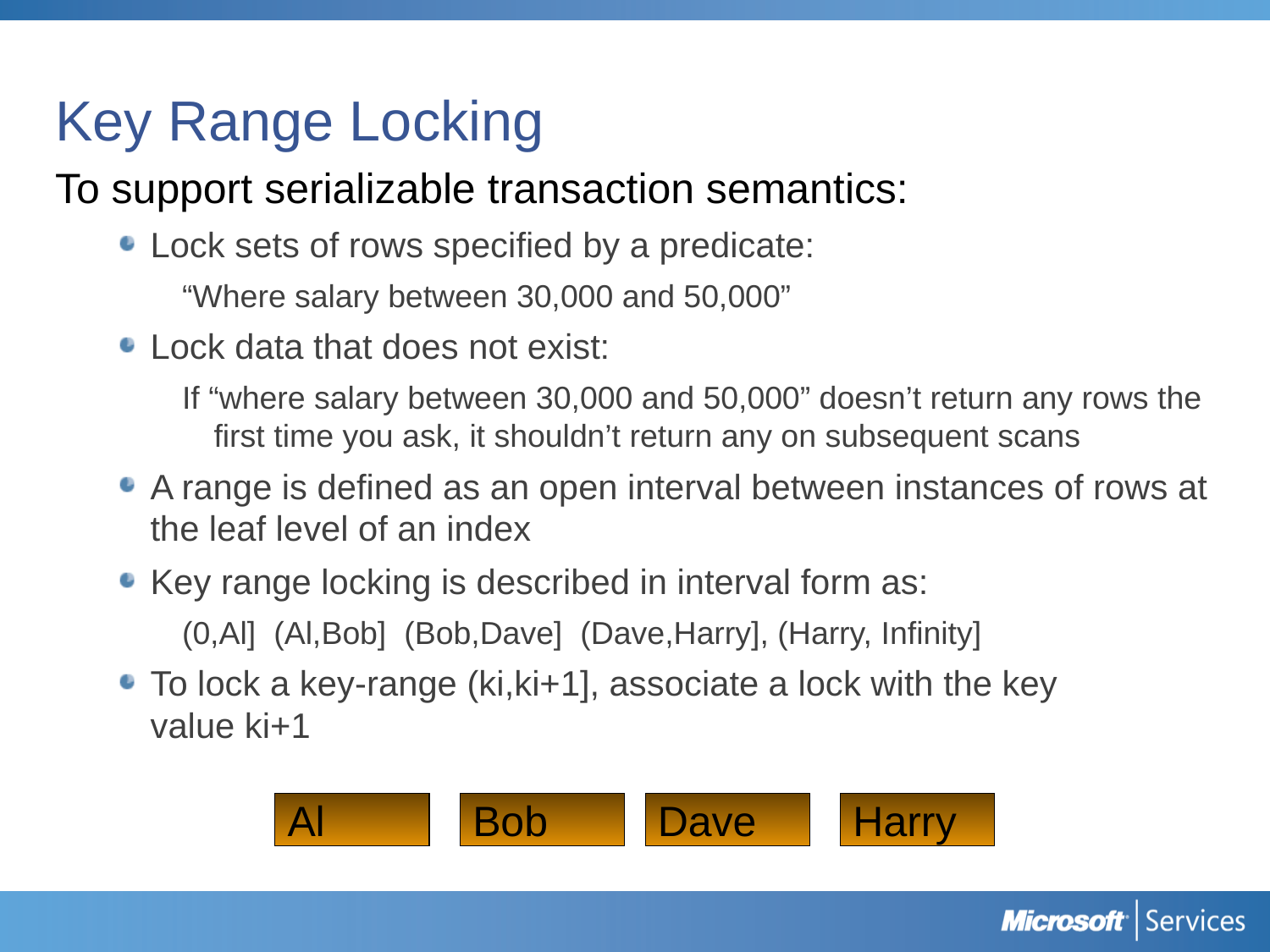

# Key Range Locking
To support serializable transaction semantics:
Lock sets of rows specified by a predicate:
“Where salary between 30,000 and 50,000”
Lock data that does not exist:
If “where salary between 30,000 and 50,000” doesn’t return any rows the first time you ask, it shouldn’t return any on subsequent scans
A range is defined as an open interval between instances of rows at the leaf level of an index
Key range locking is described in interval form as:
(0,Al]  (Al,Bob]  (Bob,Dave]  (Dave,Harry], (Harry, Infinity]
To lock a key-range (ki,ki+1], associate a lock with the key
value ki+1
Al
Bob
Dave
Harry